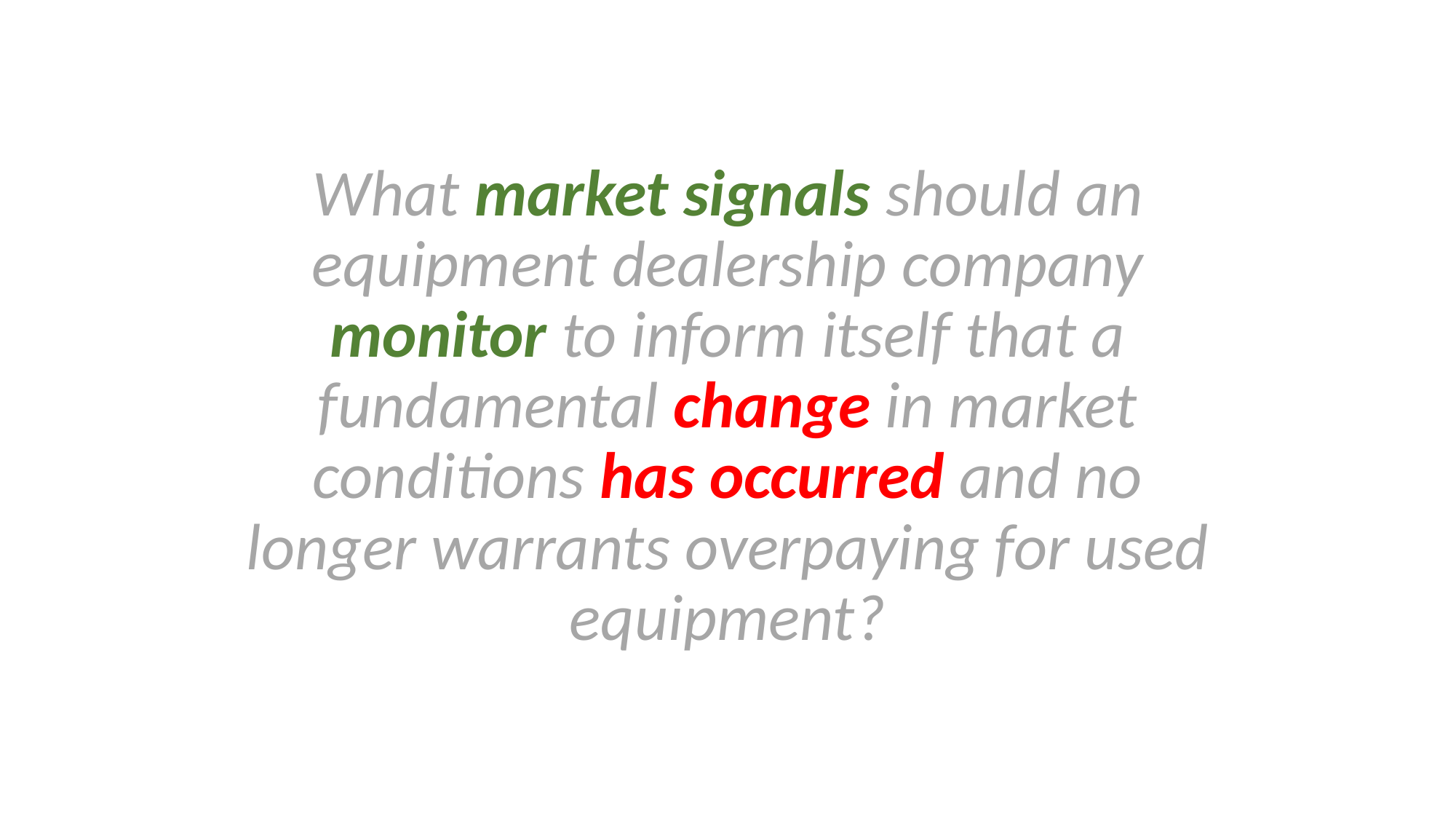

What market signals should an equipment dealership company monitor to inform itself that a fundamental change in market conditions has occurred and no longer warrants overpaying for used equipment?